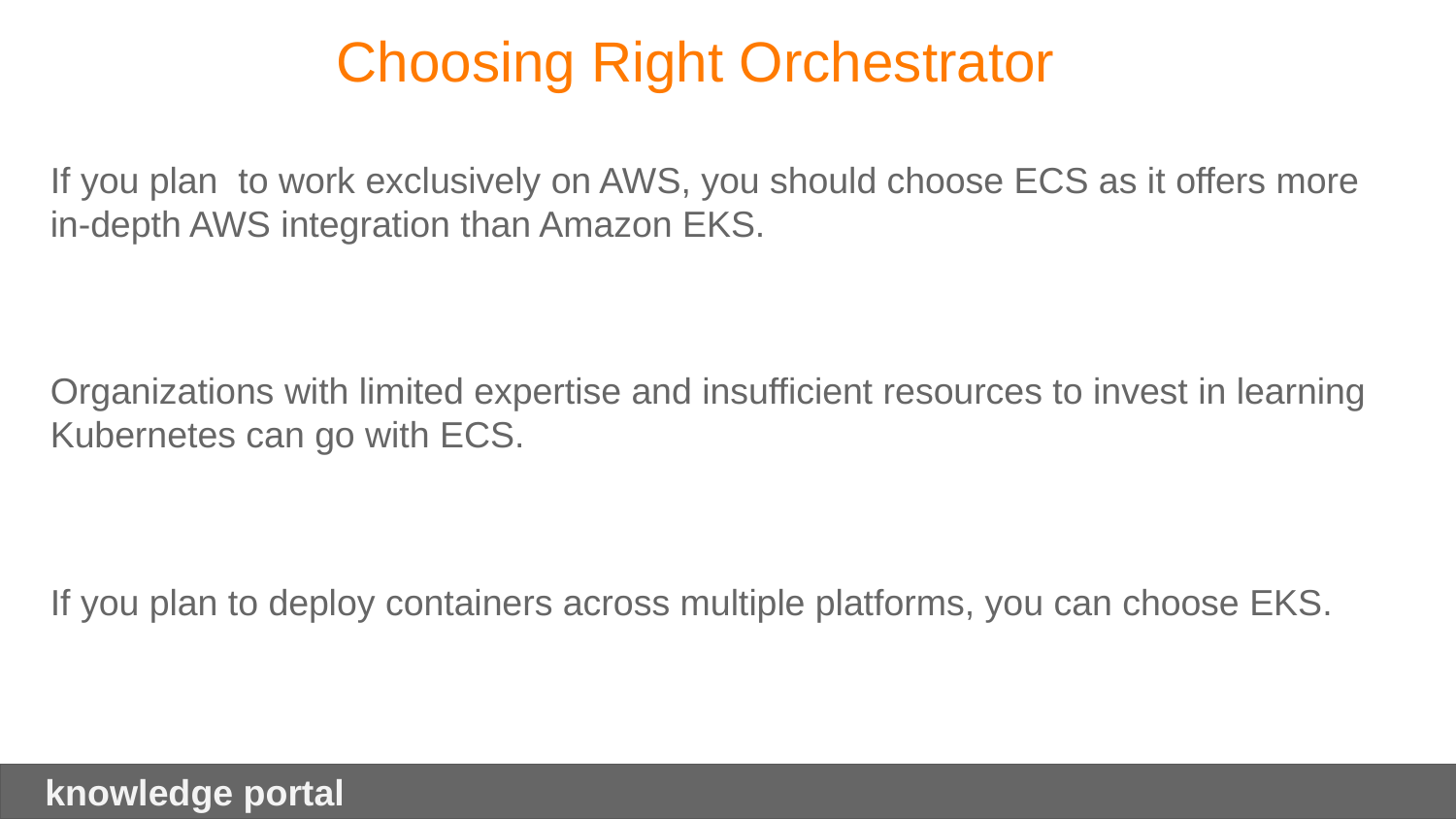

Choosing Right Orchestrator
If you plan  to work exclusively on AWS, you should choose ECS as it offers more in-depth AWS integration than Amazon EKS.

Organizations with limited expertise and insufficient resources to invest in learning Kubernetes can go with ECS.

If you plan to deploy containers across multiple platforms, you can choose EKS.

   knowledge portal